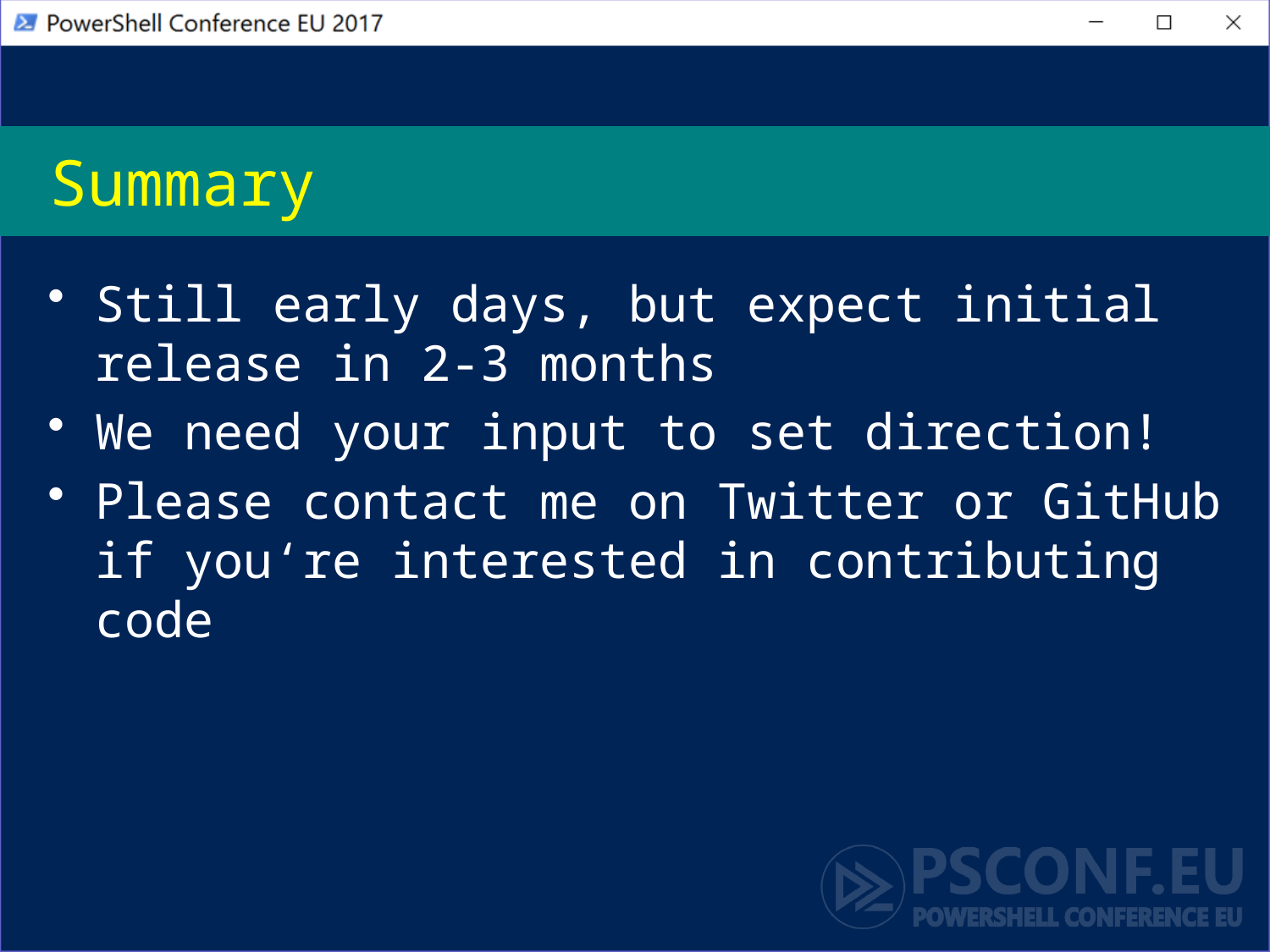

# Summary
Still early days, but expect initial release in 2-3 months
We need your input to set direction!
Please contact me on Twitter or GitHub if you‘re interested in contributing code